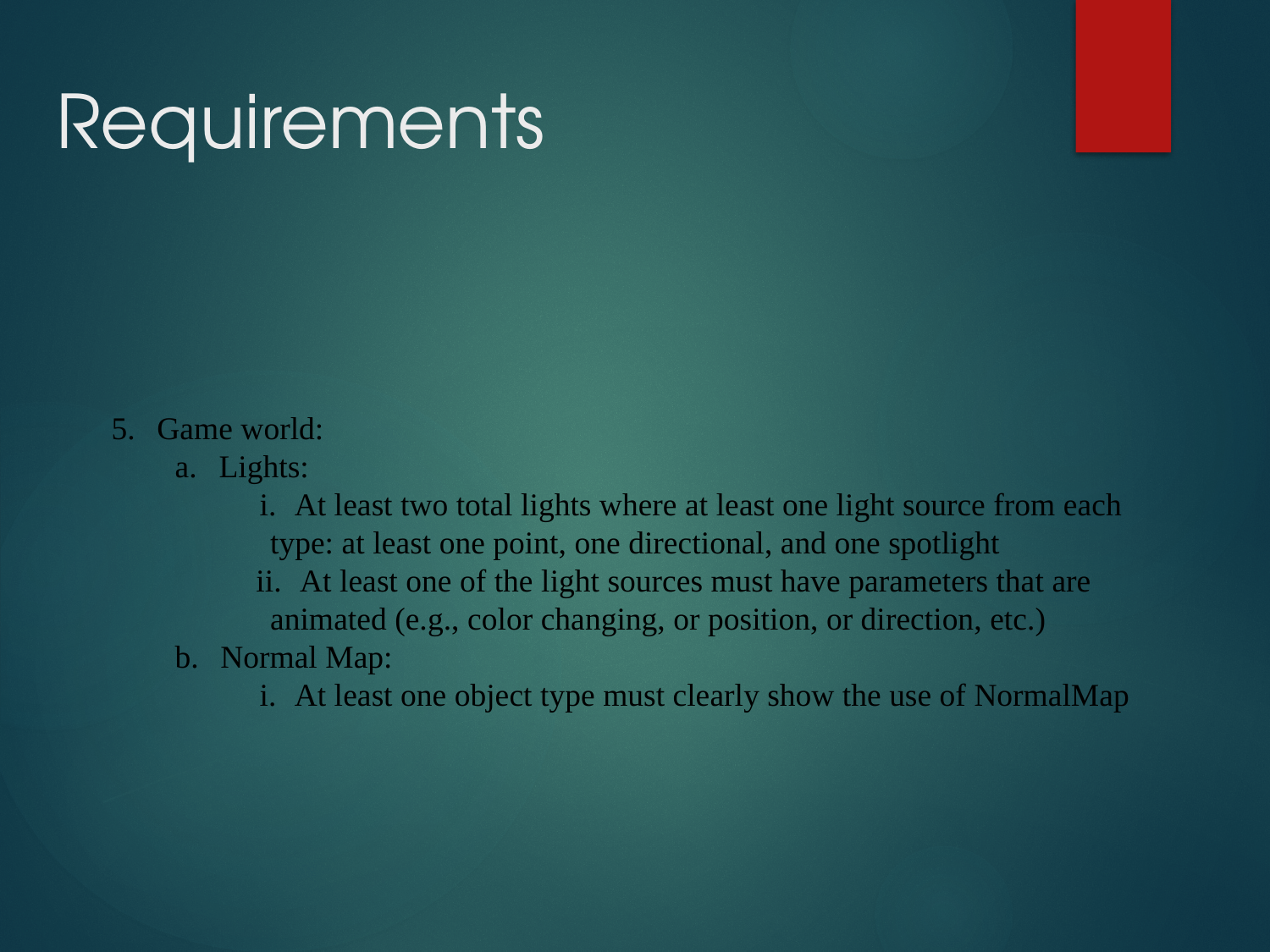

Requirements
5.      Game world:
a.      Lights:
                                                  i.     At least two total lights where at least one light source from each type: at least one point, one directional, and one spotlight
                                                 ii.     At least one of the light sources must have parameters that are animated (e.g., color changing, or position, or direction, etc.)
b.      Normal Map:
                                                  i.     At least one object type must clearly show the use of NormalMap